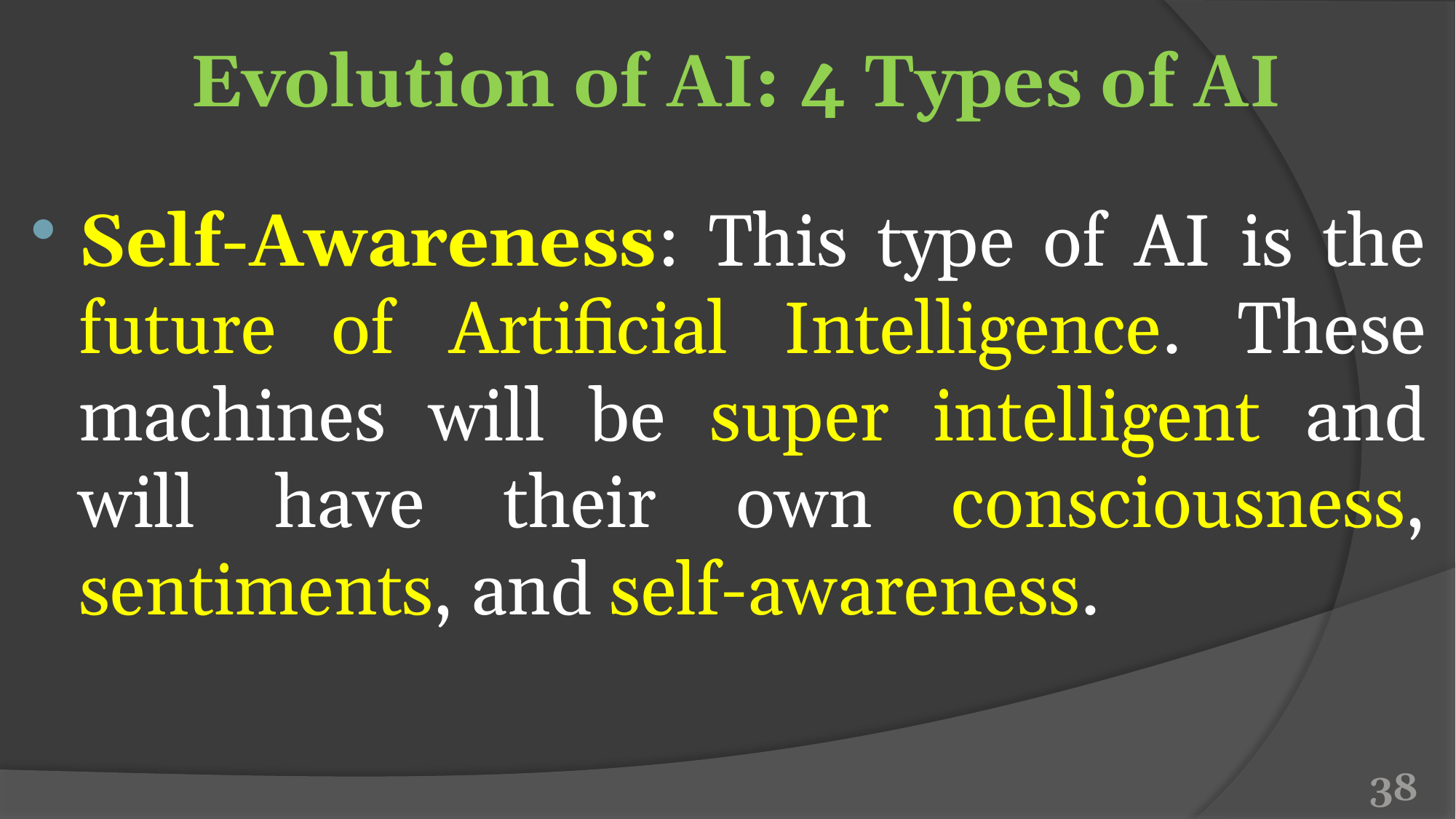

# Evolution of AI: 4 Types of AI
Self-Awareness: This type of AI is the future of Artificial Intelligence. These machines will be super intelligent and will have their own consciousness, sentiments, and self-awareness.

38